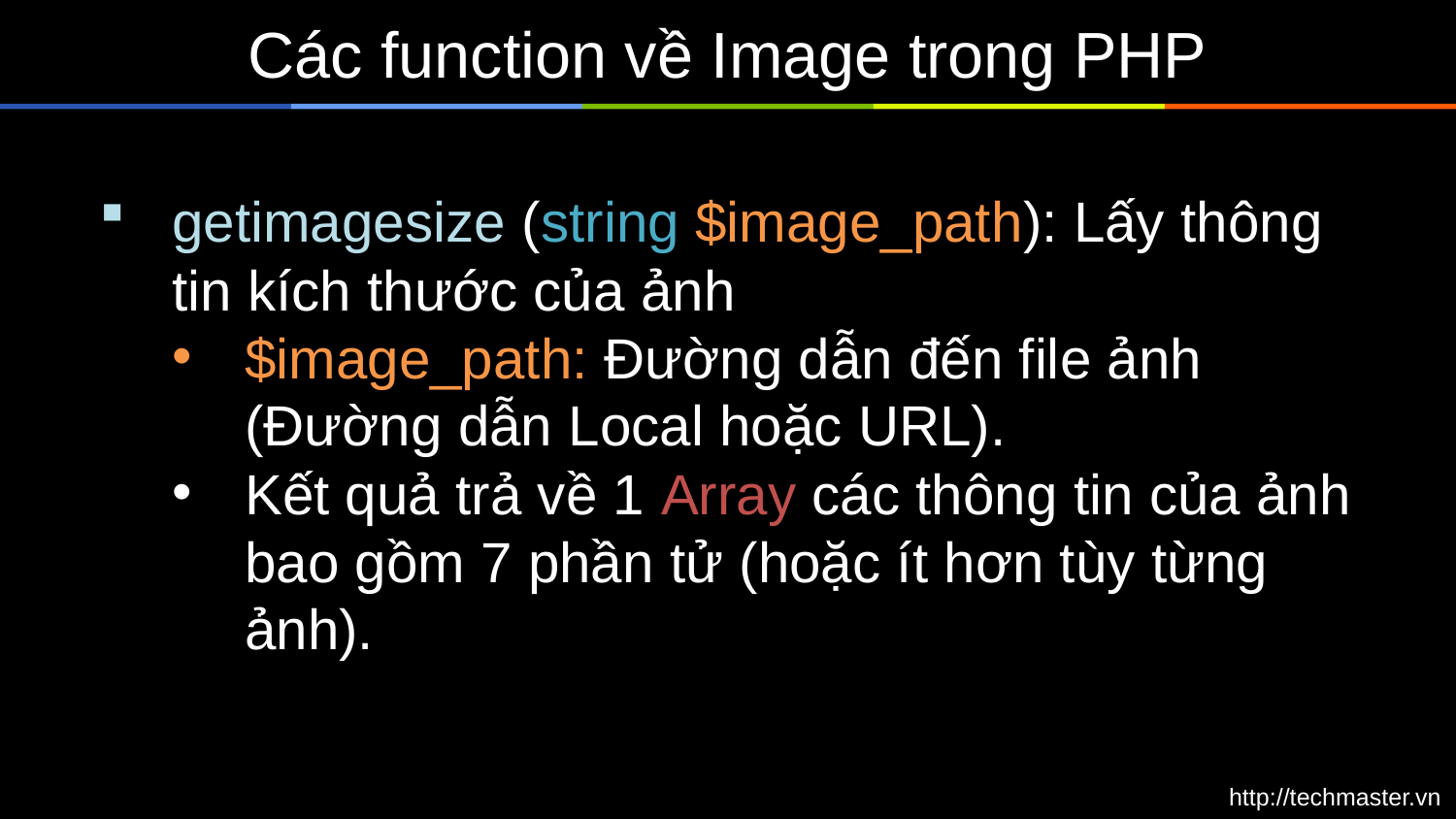

# Các function về Image trong PHP
getimagesize (string $image_path): Lấy thông tin kích thước của ảnh
$image_path: Đường dẫn đến file ảnh (Đường dẫn Local hoặc URL).
Kết quả trả về 1 Array các thông tin của ảnh bao gồm 7 phần tử (hoặc ít hơn tùy từng ảnh).